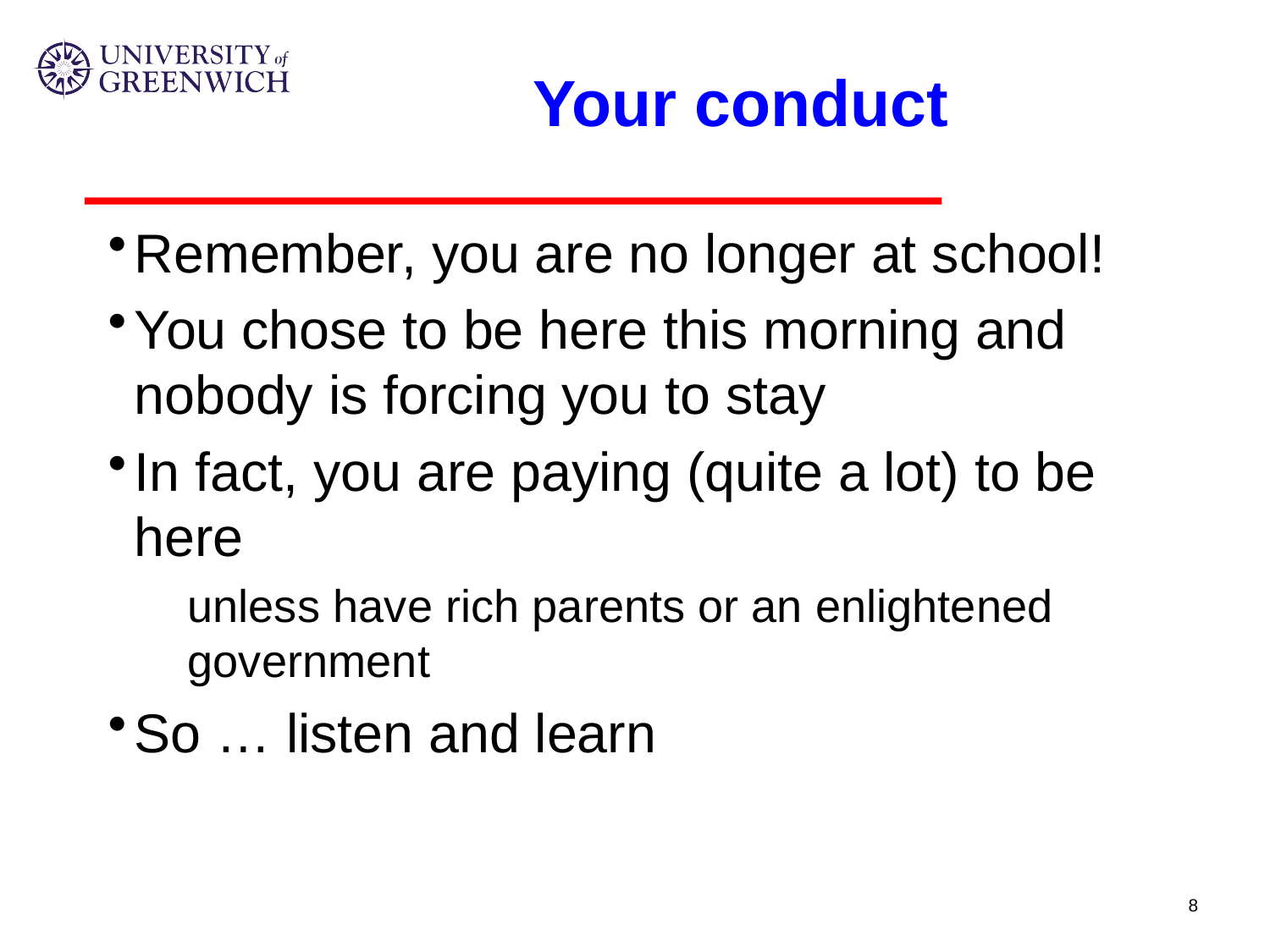

# Your conduct
Remember, you are no longer at school!
You chose to be here this morning and nobody is forcing you to stay
In fact, you are paying (quite a lot) to be here
unless have rich parents or an enlightened government
So … listen and learn
8